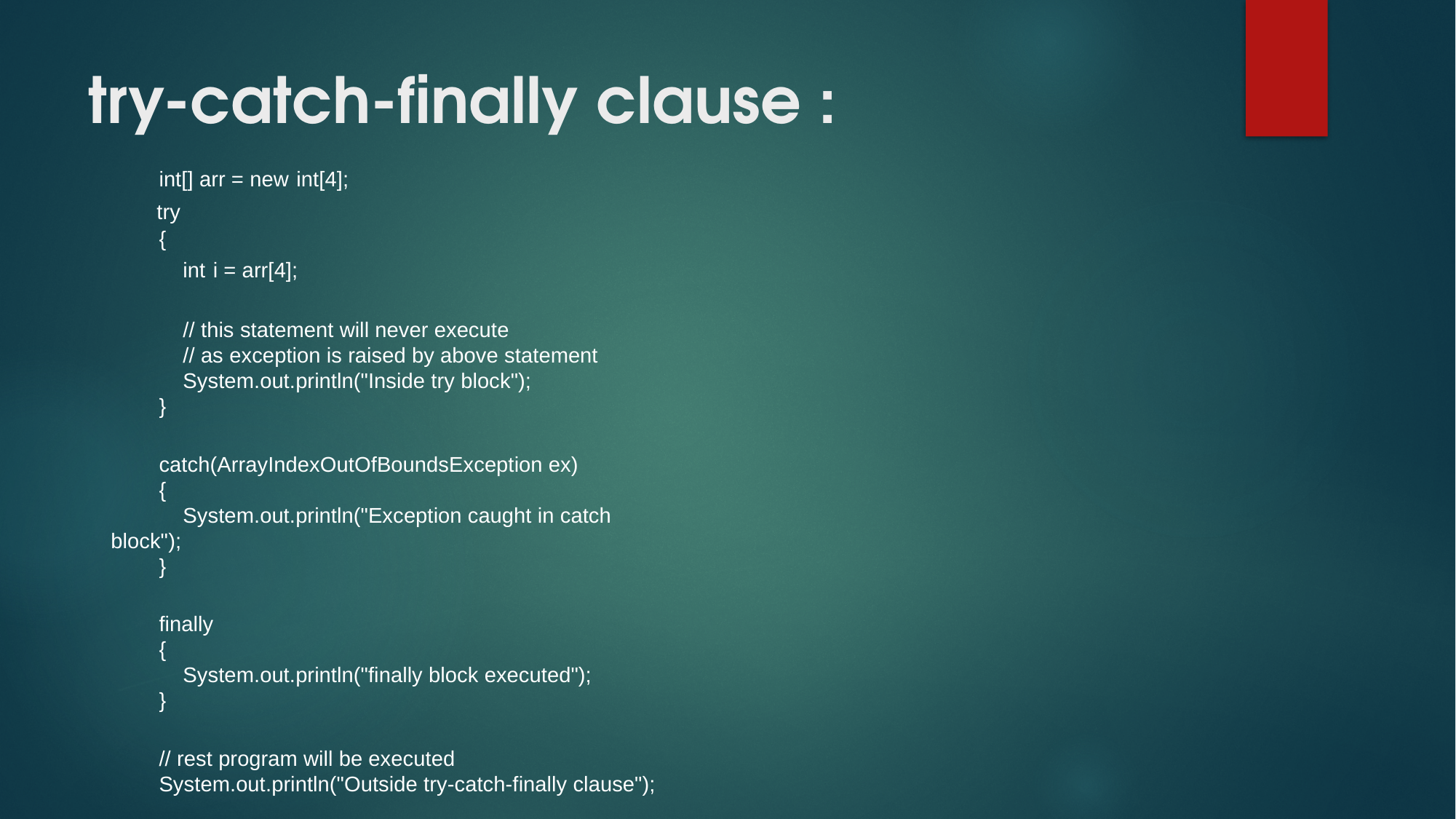

# try-catch-finally clause :
        int[] arr = new int[4];
      try
        {
            int i = arr[4];

            // this statement will never execute
            // as exception is raised by above statement
            System.out.println("Inside try block");
        }

        catch(ArrayIndexOutOfBoundsException ex)
        {
            System.out.println("Exception caught in catch block");
        }

        finally
        {
            System.out.println("finally block executed");
        }

        // rest program will be executed
        System.out.println("Outside try-catch-finally clause");